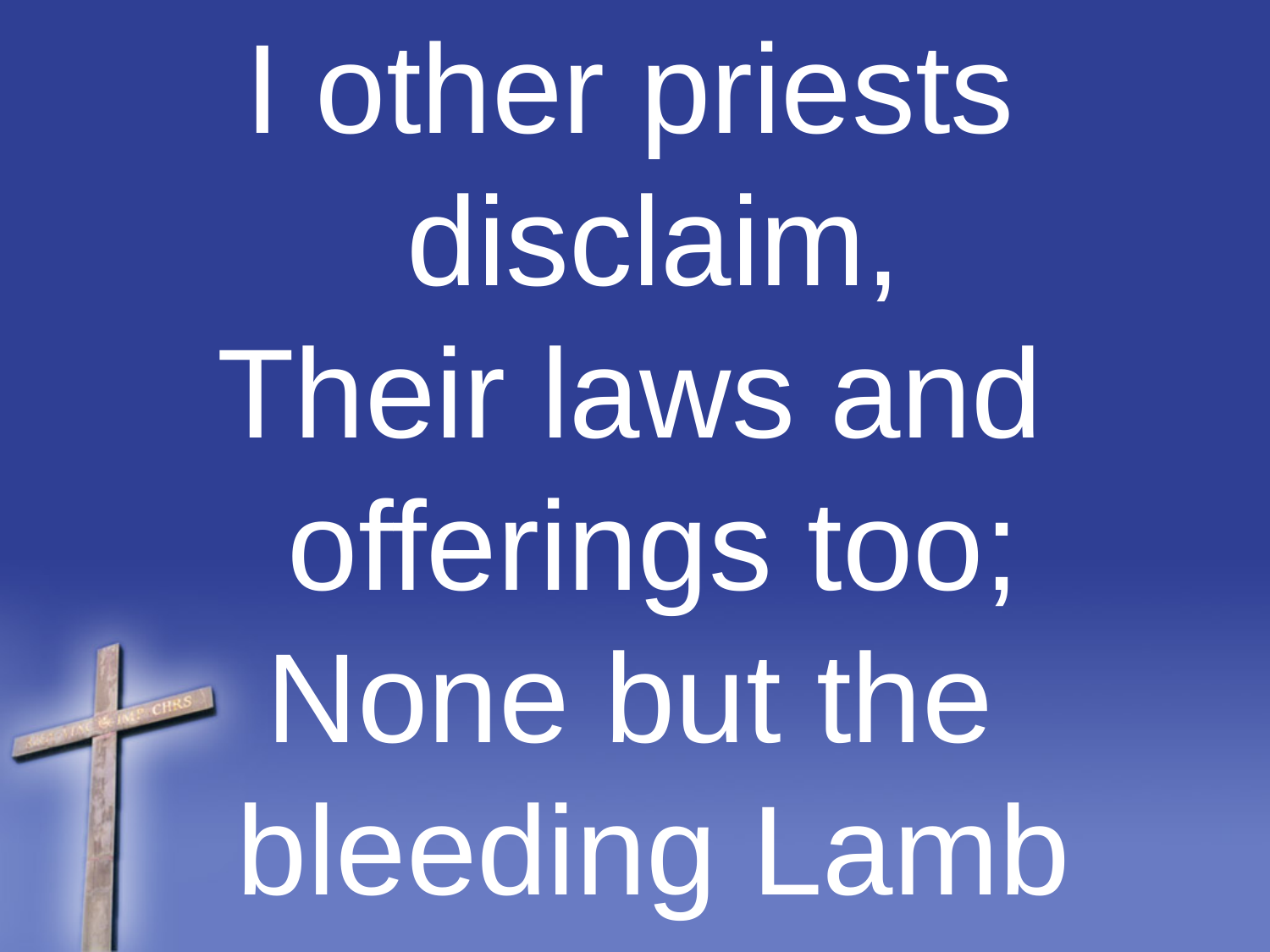

I other priests disclaim,
Their laws and offerings too;
None but the bleeding Lamb